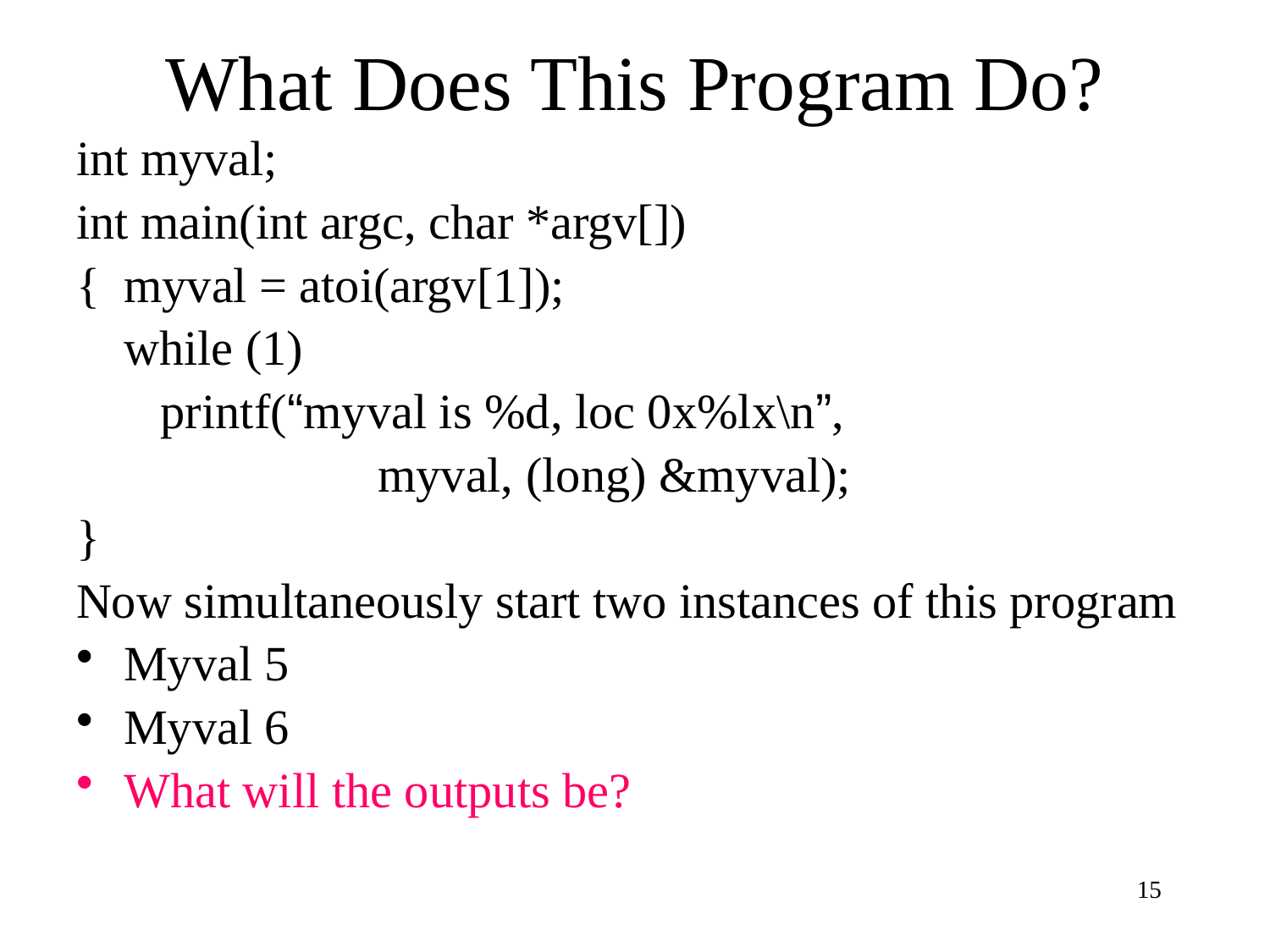

# What Does This Program Do?
int myval;
int main(int argc, char *argv[])
{	myval = atoi(argv[1]);
	while (1)
	   printf(“myval is %d, loc 0x%lx\n”,
			myval, (long) &myval);
}
Now simultaneously start two instances of this program
Myval 5
Myval 6
What will the outputs be?
15